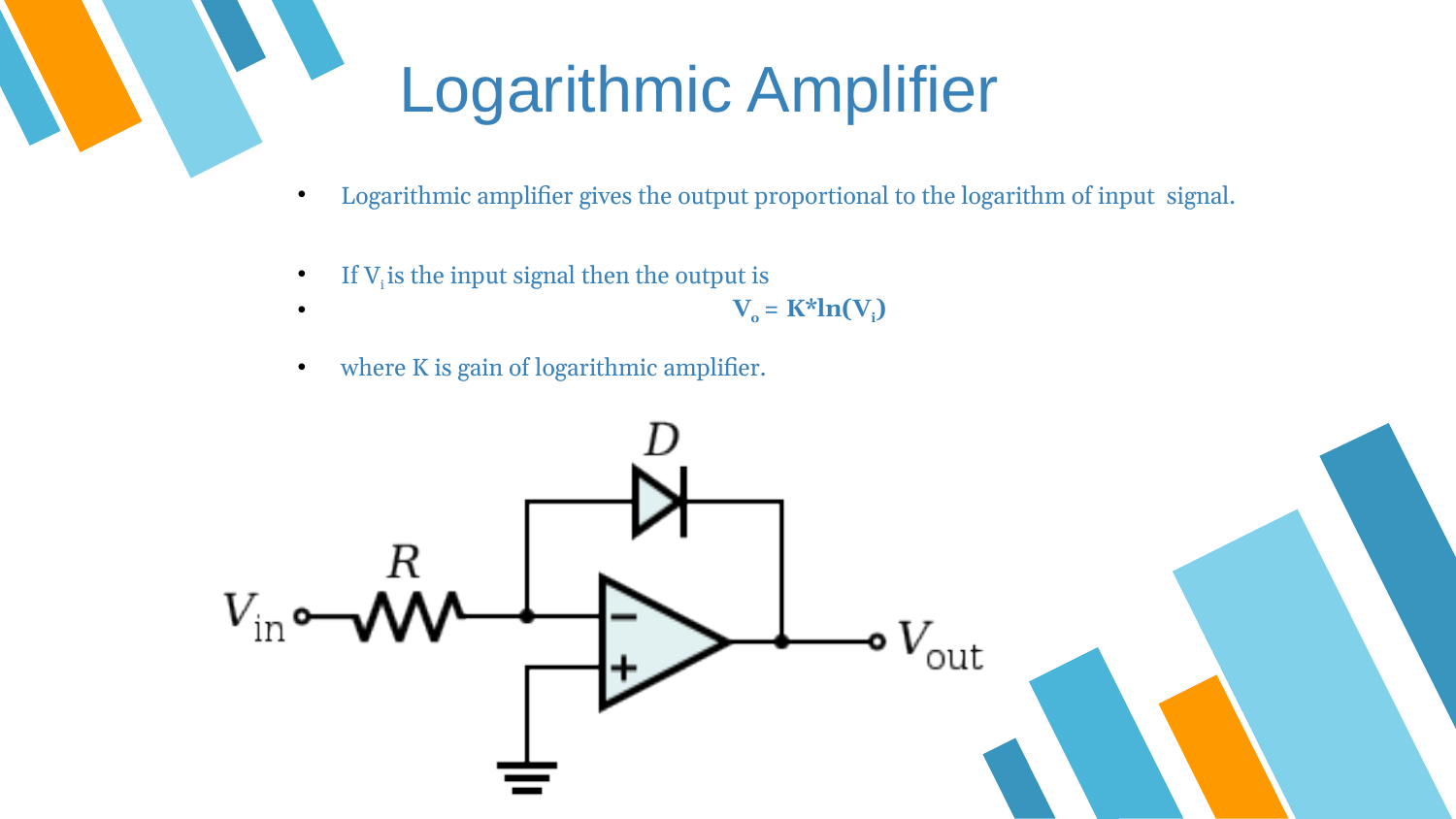

# Logarithmic Amplifier
Logarithmic amplifier gives the output proportional to the logarithm of input  signal.

If Vi is the input signal then the output is
Vo = K*ln(Vi)
where K is gain of logarithmic amplifier.